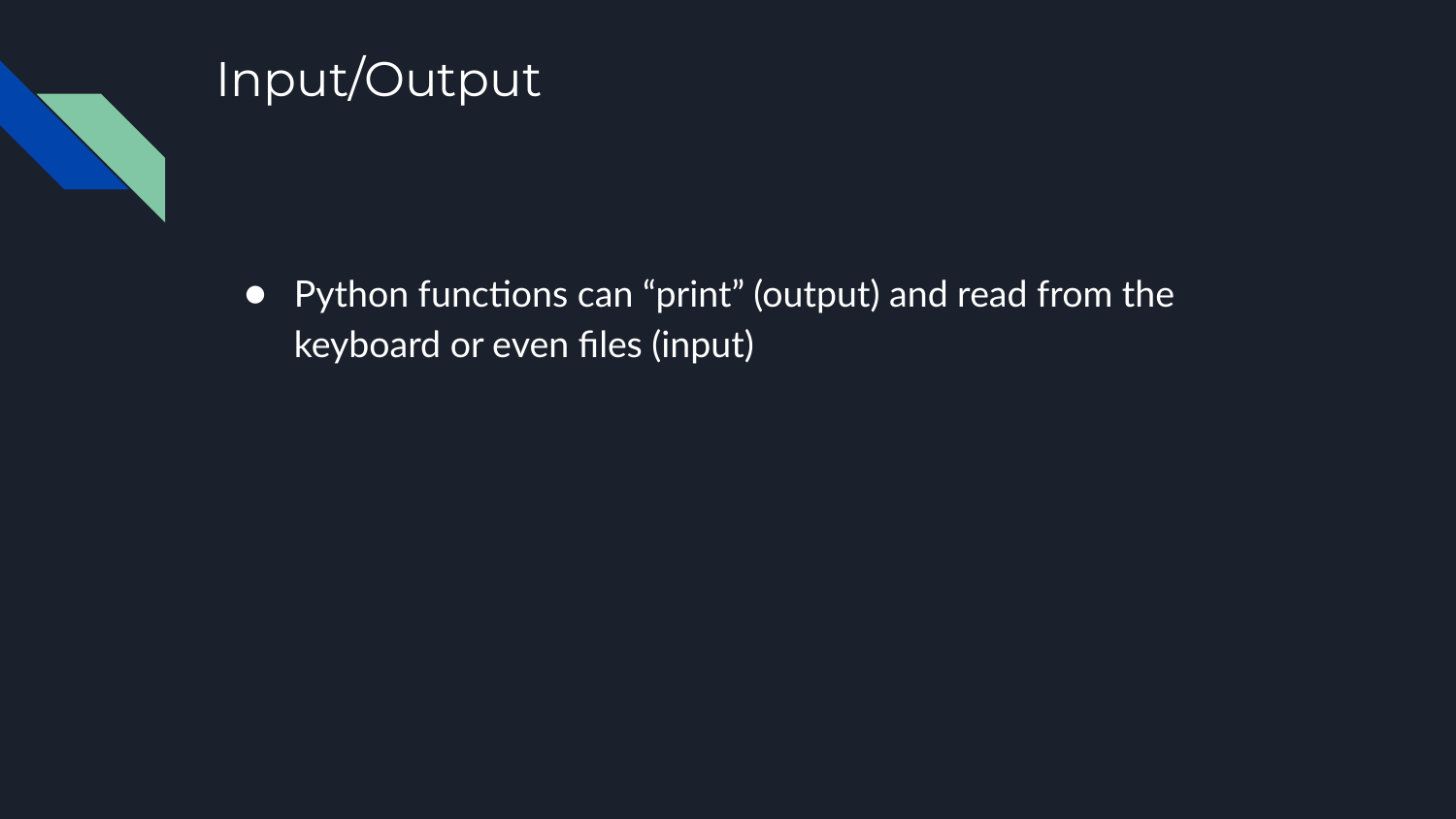

# Input/Output
Python functions can “print” (output) and read from the keyboard or even files (input)